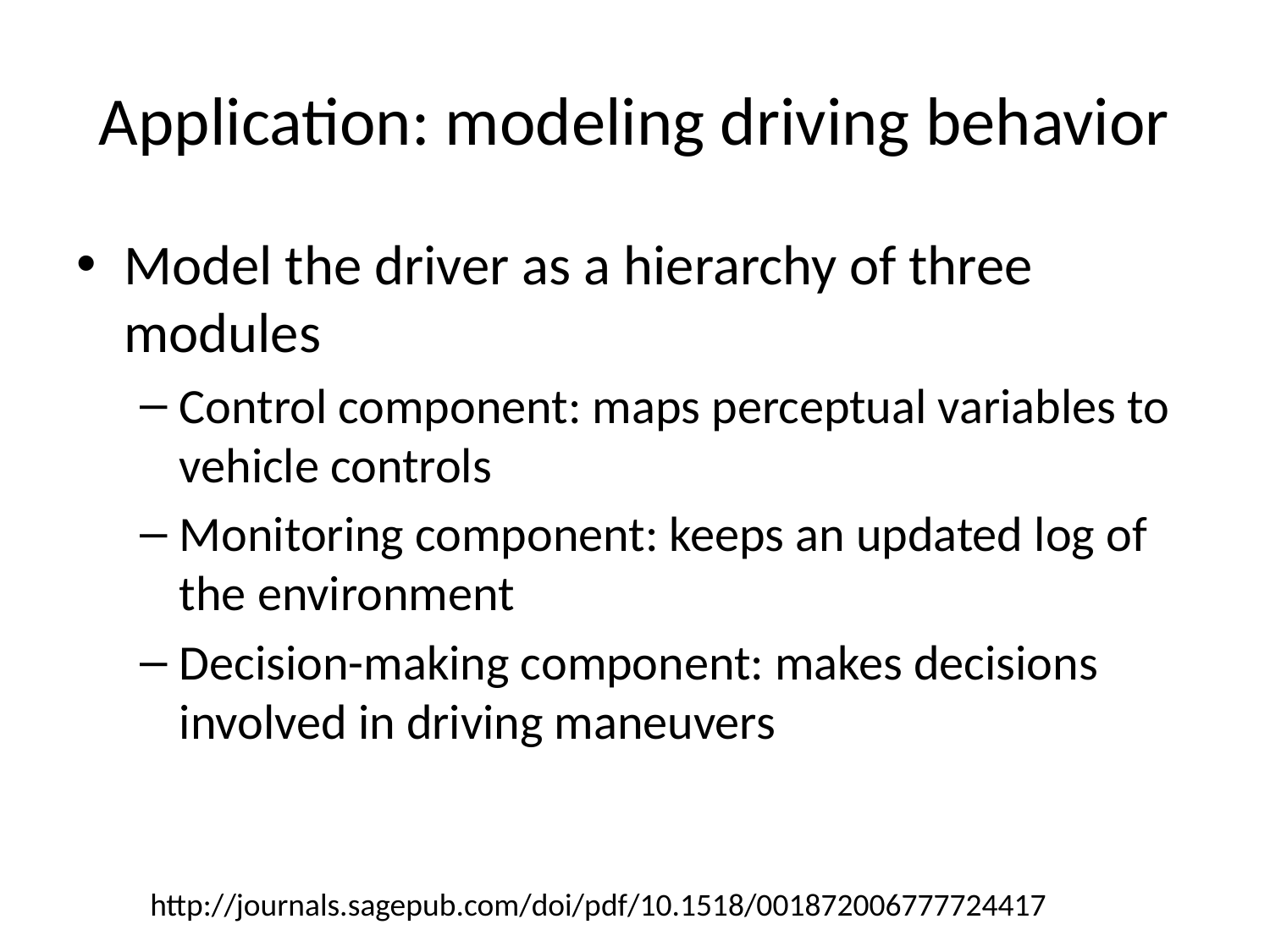

# Application: modeling driving behavior
Model the driver as a hierarchy of three modules
Control component: maps perceptual variables to vehicle controls
Monitoring component: keeps an updated log of the environment
Decision-making component: makes decisions involved in driving maneuvers
http://journals.sagepub.com/doi/pdf/10.1518/001872006777724417